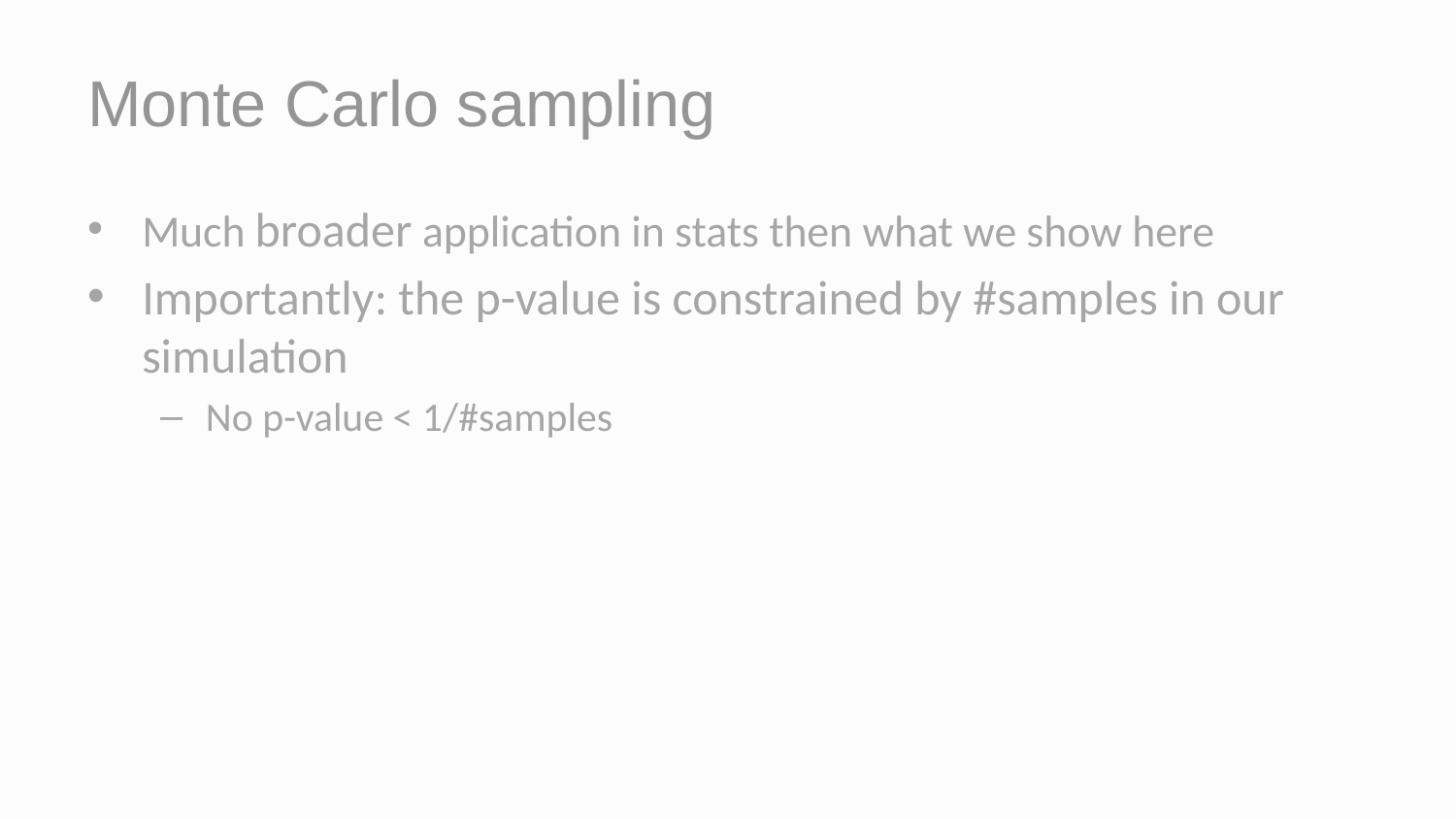

# Monte Carlo sampling
Much broader application in stats then what we show here
Importantly: the p-value is constrained by #samples in our simulation
No p-value < 1/#samples